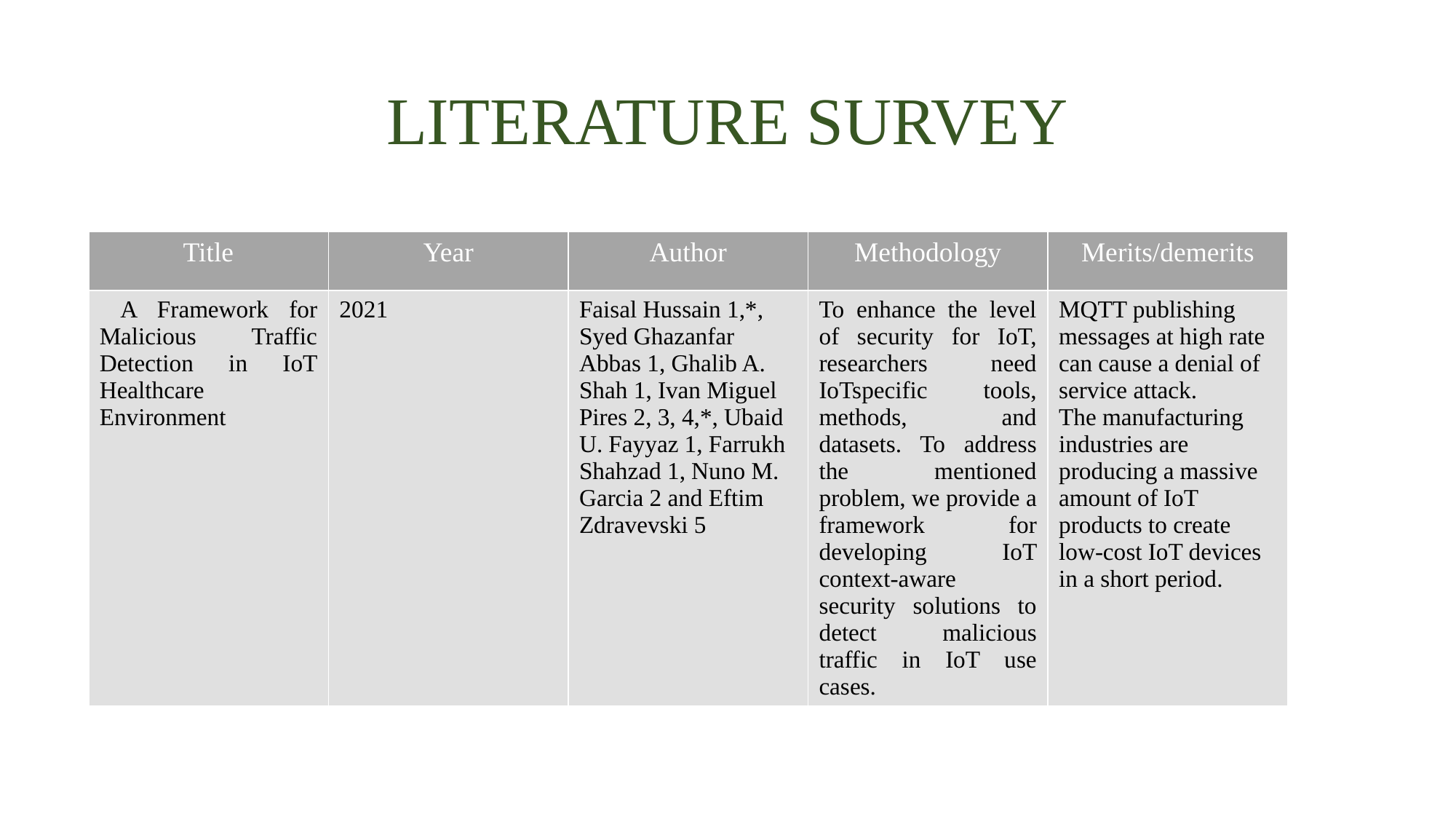

# LITERATURE SURVEY
| Title | Year | Author | Methodology | Merits/demerits |
| --- | --- | --- | --- | --- |
| A Framework for Malicious Traffic Detection in IoT Healthcare Environment | 2021 | Faisal Hussain 1,\*, Syed Ghazanfar Abbas 1, Ghalib A. Shah 1, Ivan Miguel Pires 2, 3, 4,\*, Ubaid U. Fayyaz 1, Farrukh Shahzad 1, Nuno M. Garcia 2 and Eftim Zdravevski 5 | To enhance the level of security for IoT, researchers need IoTspecific tools, methods, and datasets. To address the mentioned problem, we provide a framework for developing IoT context-aware security solutions to detect malicious traffic in IoT use cases. | MQTT publishing messages at high rate can cause a denial of service attack. The manufacturing industries are producing a massive amount of IoT products to create low-cost IoT devices in a short period. |